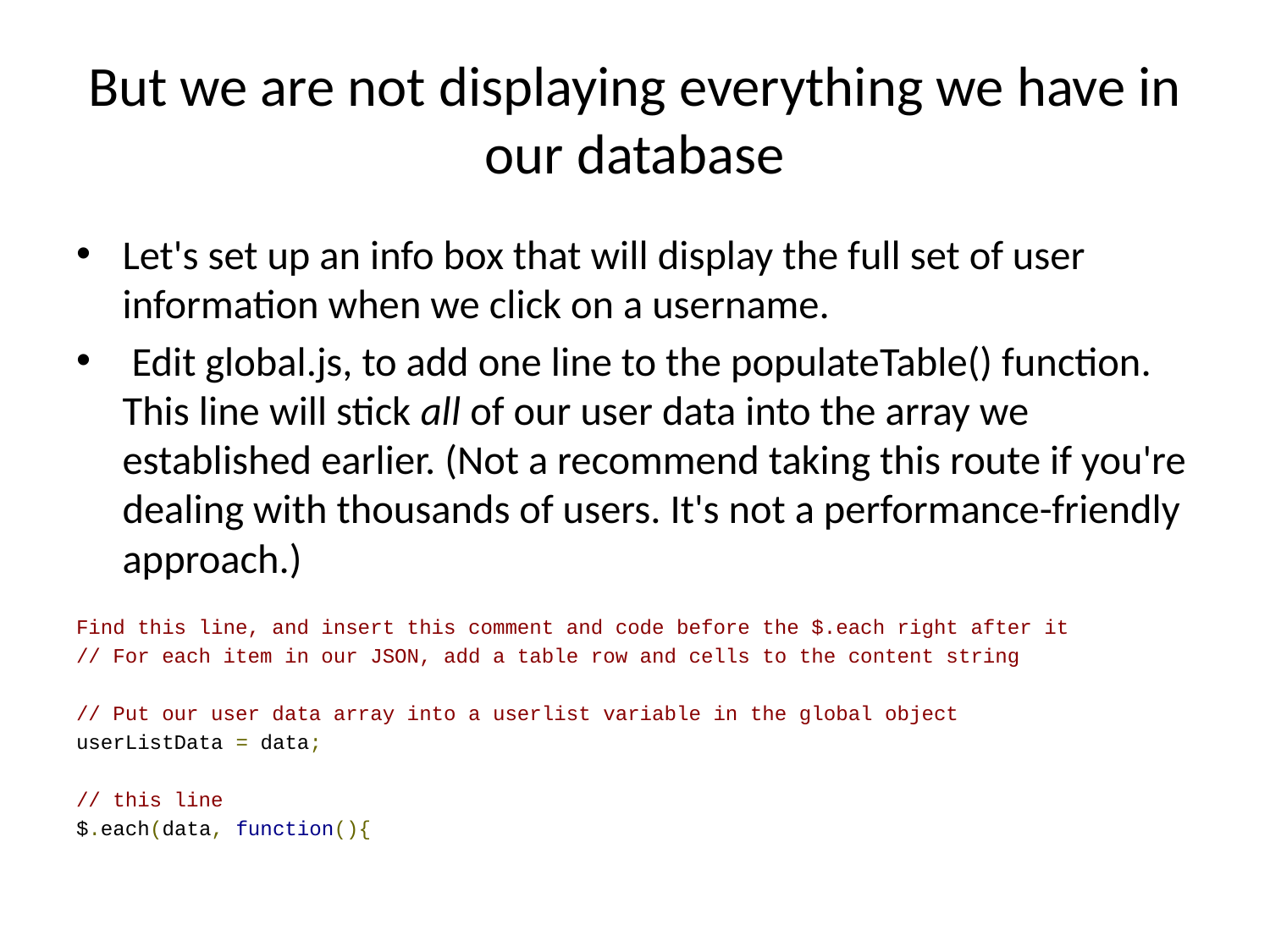

# But we are not displaying everything we have in our database
Let's set up an info box that will display the full set of user information when we click on a username.
 Edit global.js, to add one line to the populateTable() function. This line will stick all of our user data into the array we established earlier. (Not a recommend taking this route if you're dealing with thousands of users. It's not a performance-friendly approach.)

Find this line, and insert this comment and code before the $.each right after it
// For each item in our JSON, add a table row and cells to the content string

// Put our user data array into a userlist variable in the global object
userListData = data;

// this line
$.each(data, function(){